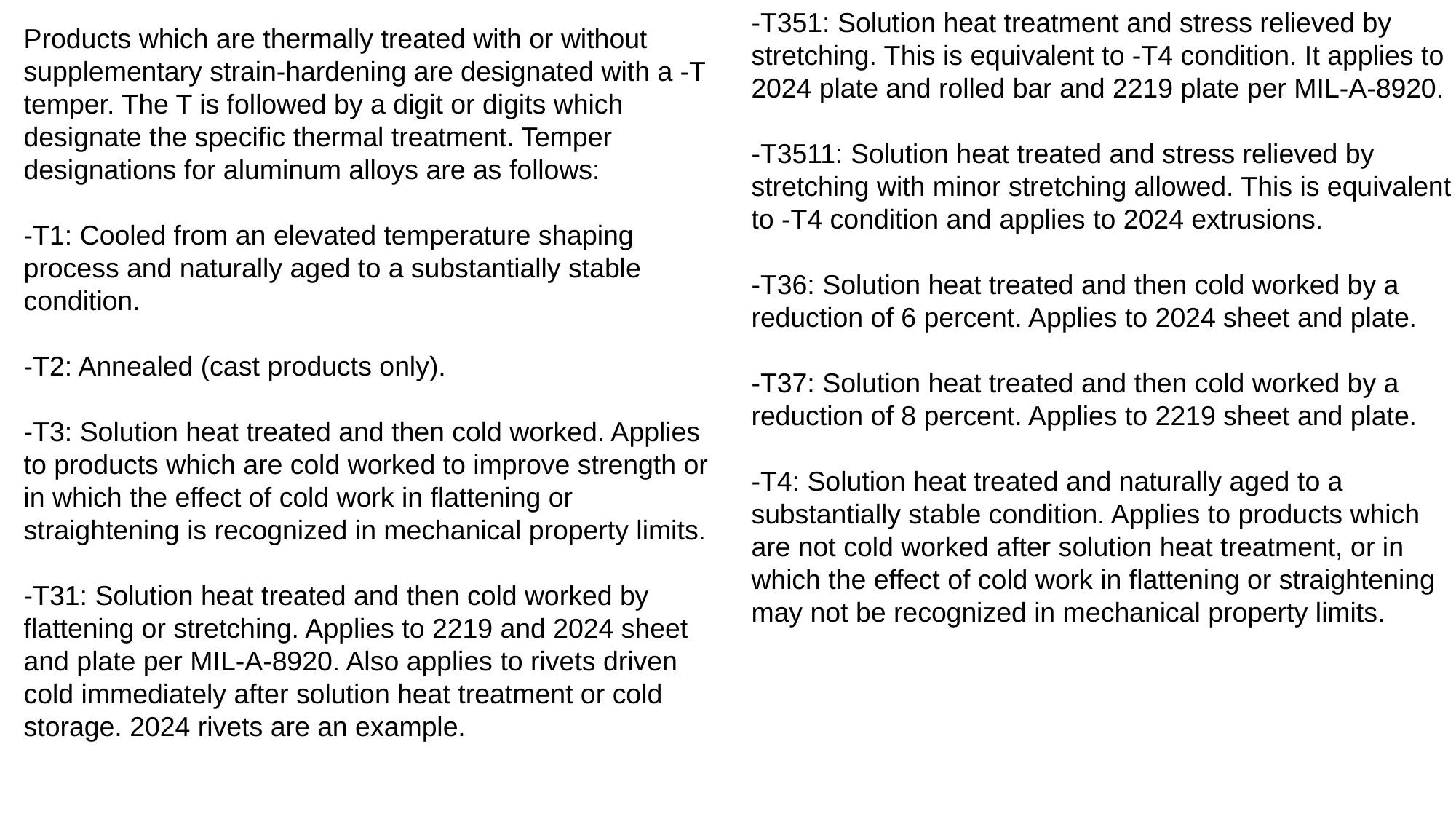

-T351: Solution heat treatment and stress relieved by stretching. This is equivalent to -T4 condition. It applies to 2024 plate and rolled bar and 2219 plate per MIL-A-8920.

-T3511: Solution heat treated and stress relieved by stretching with minor stretching allowed. This is equivalent to -T4 condition and applies to 2024 extrusions.

-T36: Solution heat treated and then cold worked by a reduction of 6 percent. Applies to 2024 sheet and plate.

-T37: Solution heat treated and then cold worked by a reduction of 8 percent. Applies to 2219 sheet and plate.

-T4: Solution heat treated and naturally aged to a substantially stable condition. Applies to products which are not cold worked after solution heat treatment, or in which the effect of cold work in flattening or straightening may not be recognized in mechanical property limits.

|  | Solution | Cold worked |  |  |
| --- | --- | --- | --- | --- |
| T1 |  |  |  |  |
| T2 |  |  |  |  |
| T3 |  |  |  |  |
Products which are thermally treated with or without supplementary strain-hardening are designated with a -T temper. The T is followed by a digit or digits which designate the specific thermal treatment. Temper designations for aluminum alloys are as follows:

-T1: Cooled from an elevated temperature shaping process and naturally aged to a substantially stable condition.

-T2: Annealed (cast products only).

-T3: Solution heat treated and then cold worked. Applies to products which are cold worked to improve strength or in which the effect of cold work in flattening or straightening is recognized in mechanical property limits.

-T31: Solution heat treated and then cold worked by flattening or stretching. Applies to 2219 and 2024 sheet and plate per MIL-A-8920. Also applies to rivets driven cold immediately after solution heat treatment or cold storage. 2024 rivets are an example.